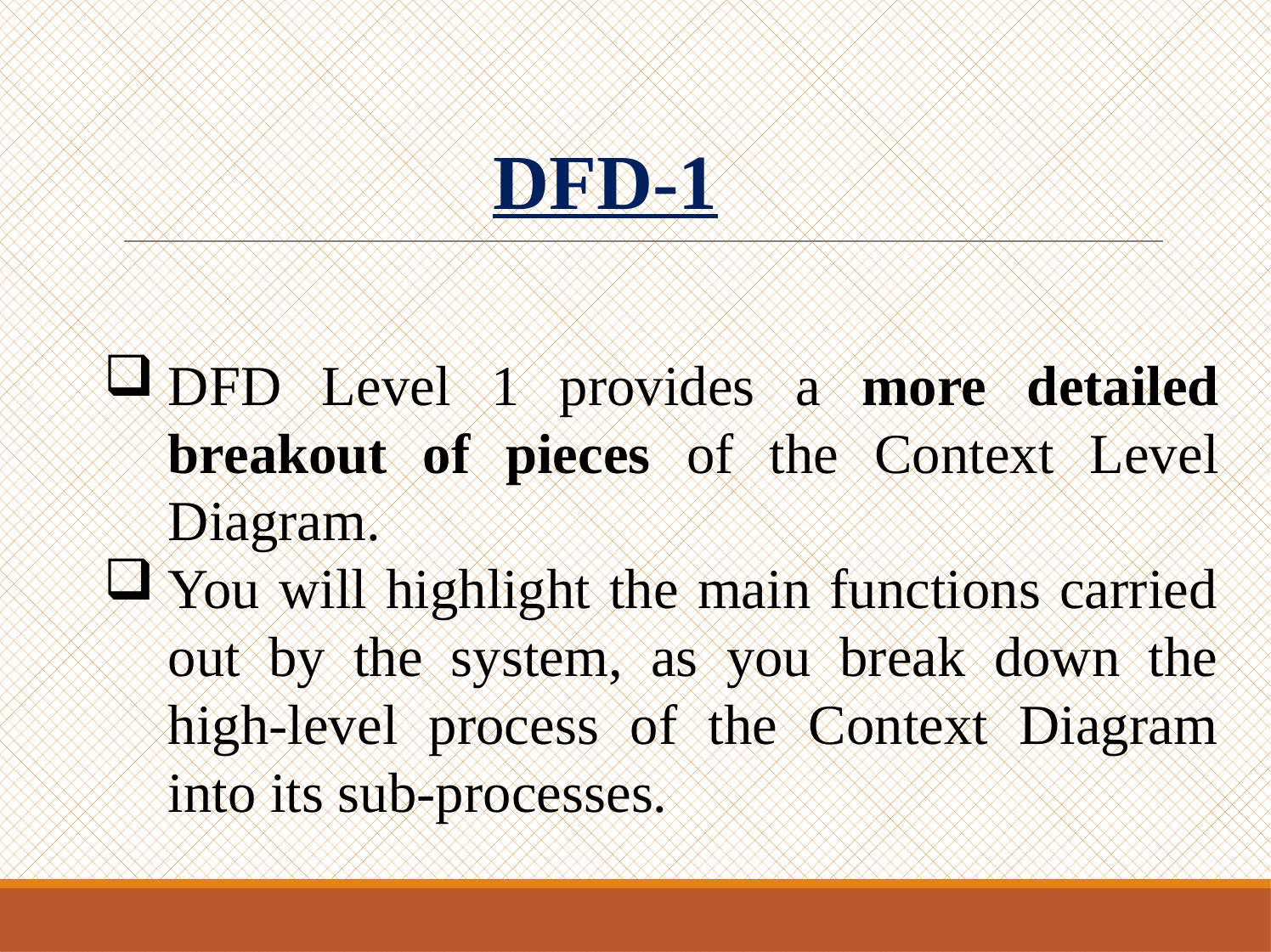

DFD-1
DFD Level 1 provides a more detailed breakout of pieces of the Context Level Diagram.
You will highlight the main functions carried out by the system, as you break down the high-level process of the Context Diagram into its sub-processes.